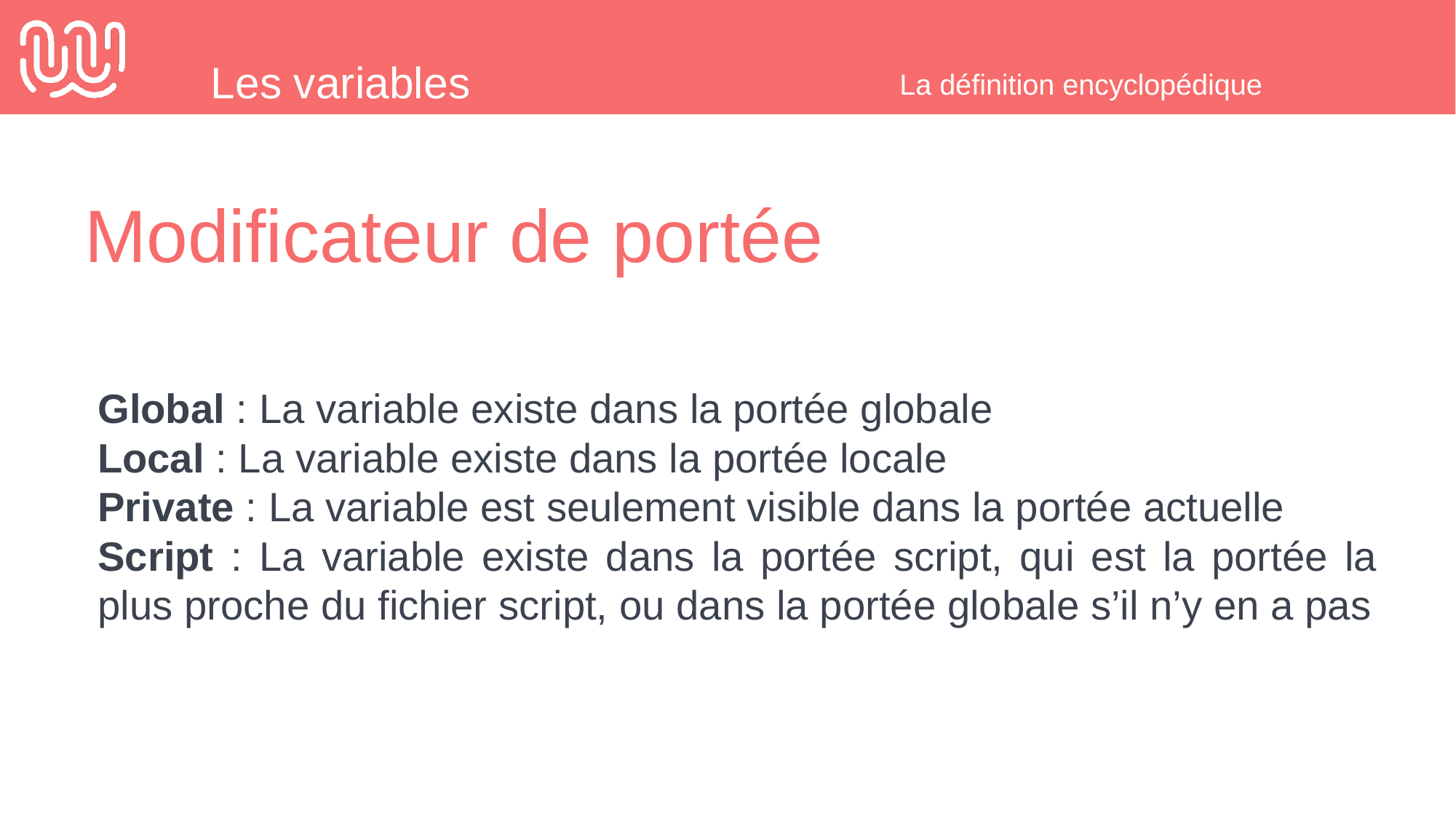

Les variables
La définition encyclopédique
Modificateur de portée
Global : La variable existe dans la portée globale
Local : La variable existe dans la portée locale
Private : La variable est seulement visible dans la portée actuelle
Script : La variable existe dans la portée script, qui est la portée la plus proche du fichier script, ou dans la portée globale s’il n’y en a pas